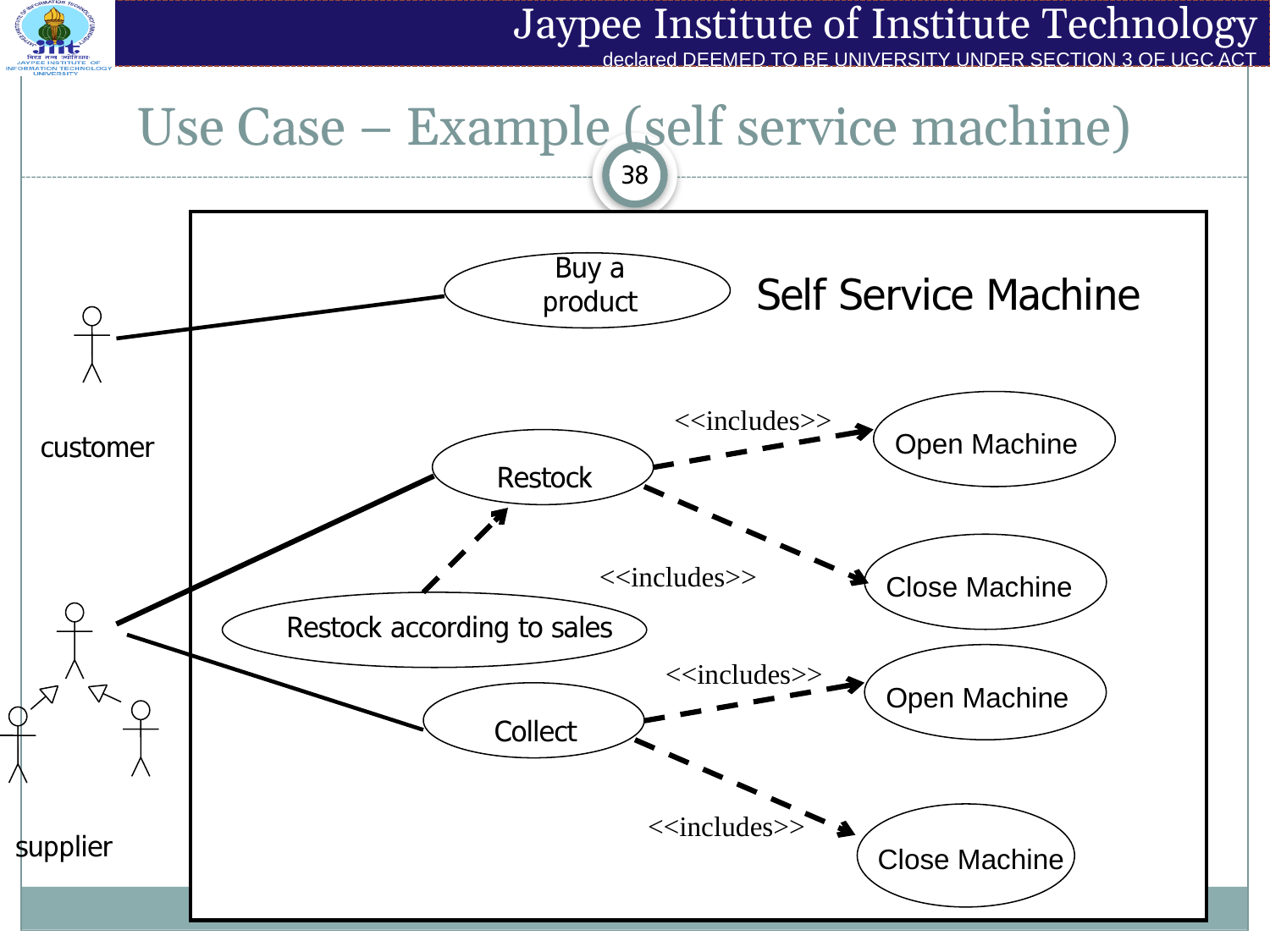

# Use Case – Example (self service machine)

Buy a product

Self Service Machine

Open Machine
<<includes>>
      Restock

customer

Close Machine
<<includes>>

Restock according to sales

Open Machine
<<includes>>
      Collect

<<includes>>

supplier
Close Machine
38